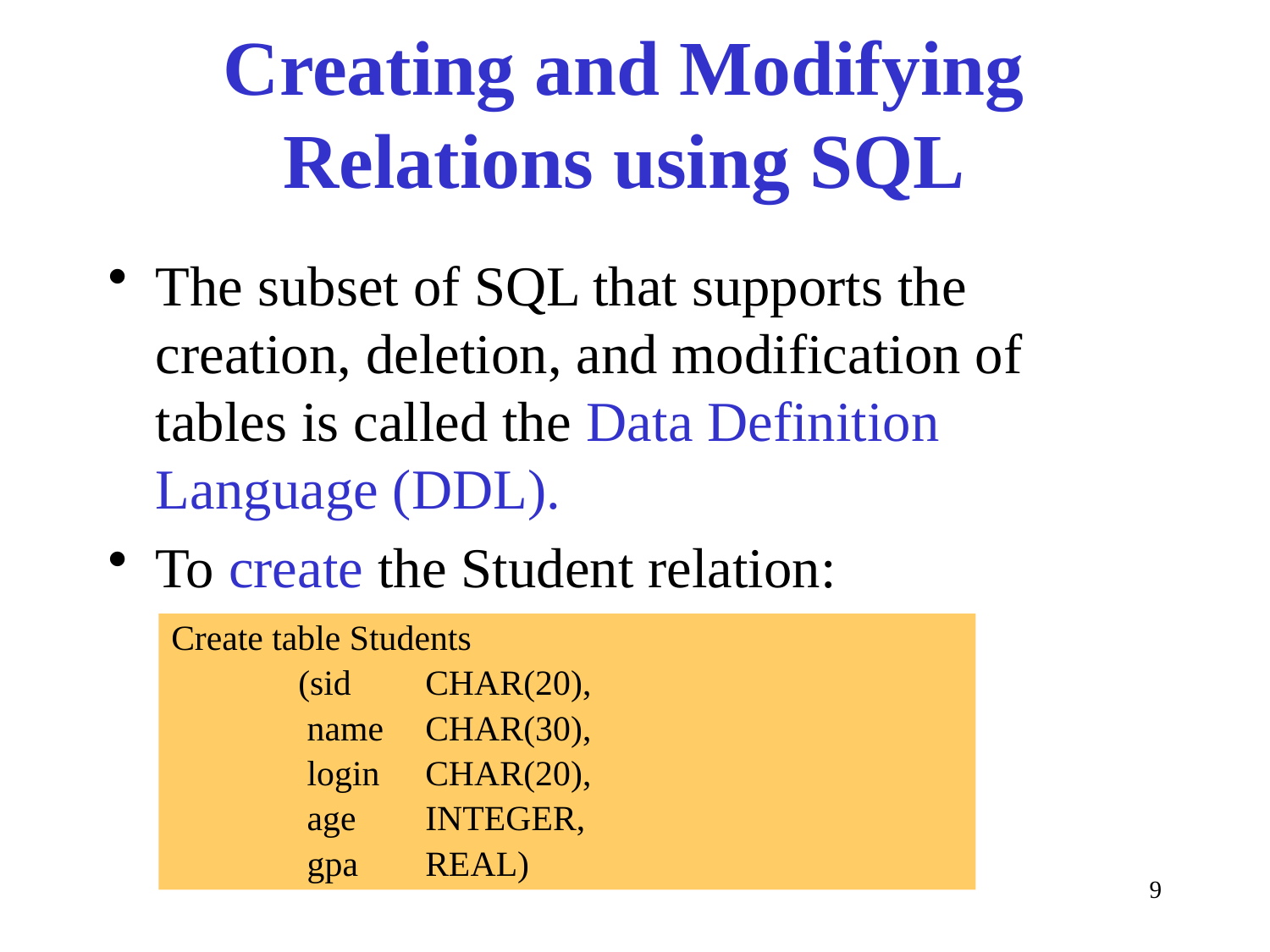

# Creating and Modifying Relations using SQL
The subset of SQL that supports the creation, deletion, and modification of tables is called the Data Definition Language (DDL).
To create the Student relation:

Create table Students
	(sid	CHAR(20),
	 name	CHAR(30),
	 login	CHAR(20),
	 age	INTEGER,
	 gpa	REAL)
9